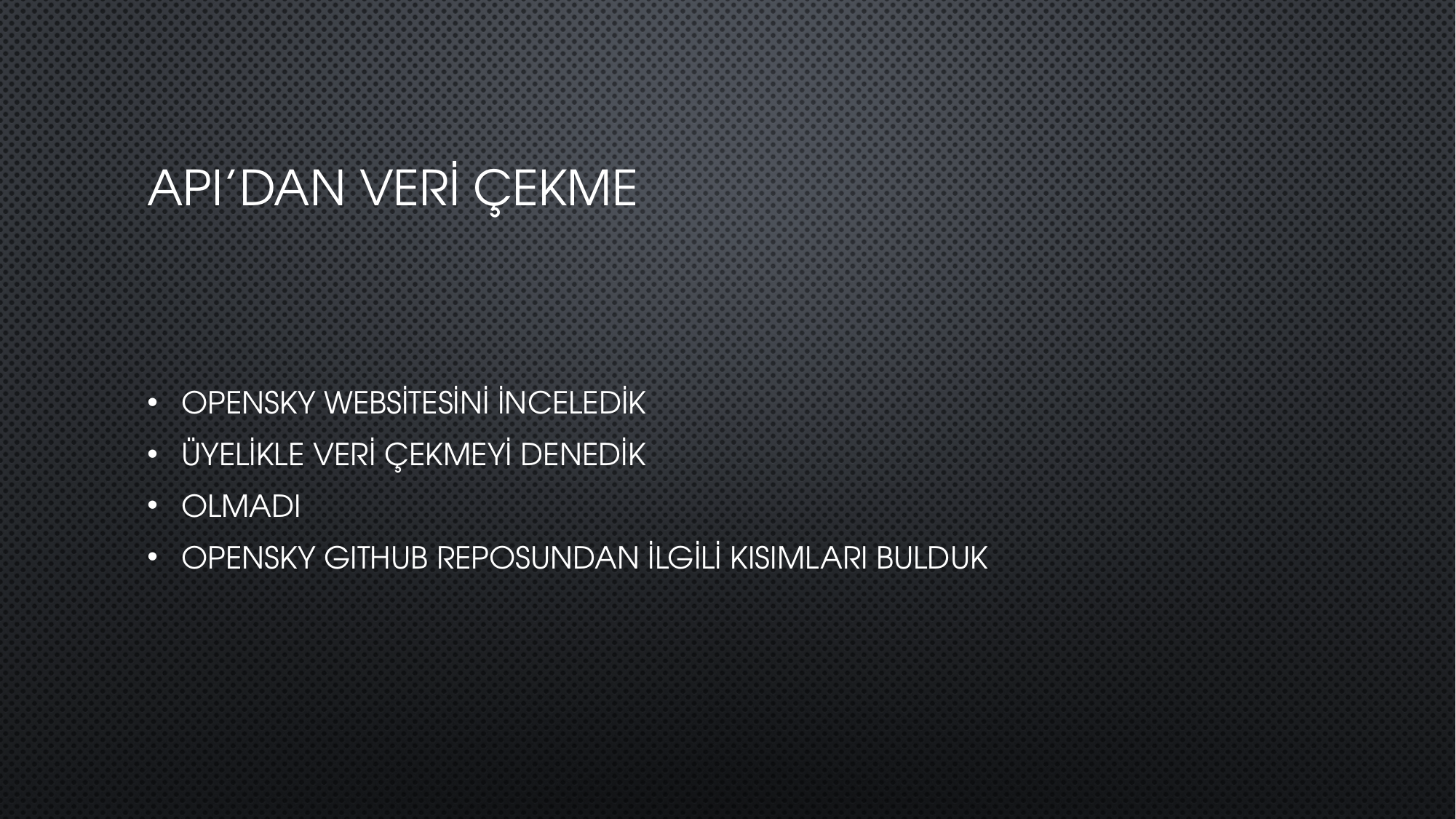

# API’DAN VERİ ÇEKME
OPENSKY WEBSİTESİNİ İNCELEDİK
ÜYELİKLE VERİ ÇEKMEYİ DENEDİK
OLMADI
OPENSKY GITHUB REPOSUNDAN İLGİLİ KISIMLARI BULDUK